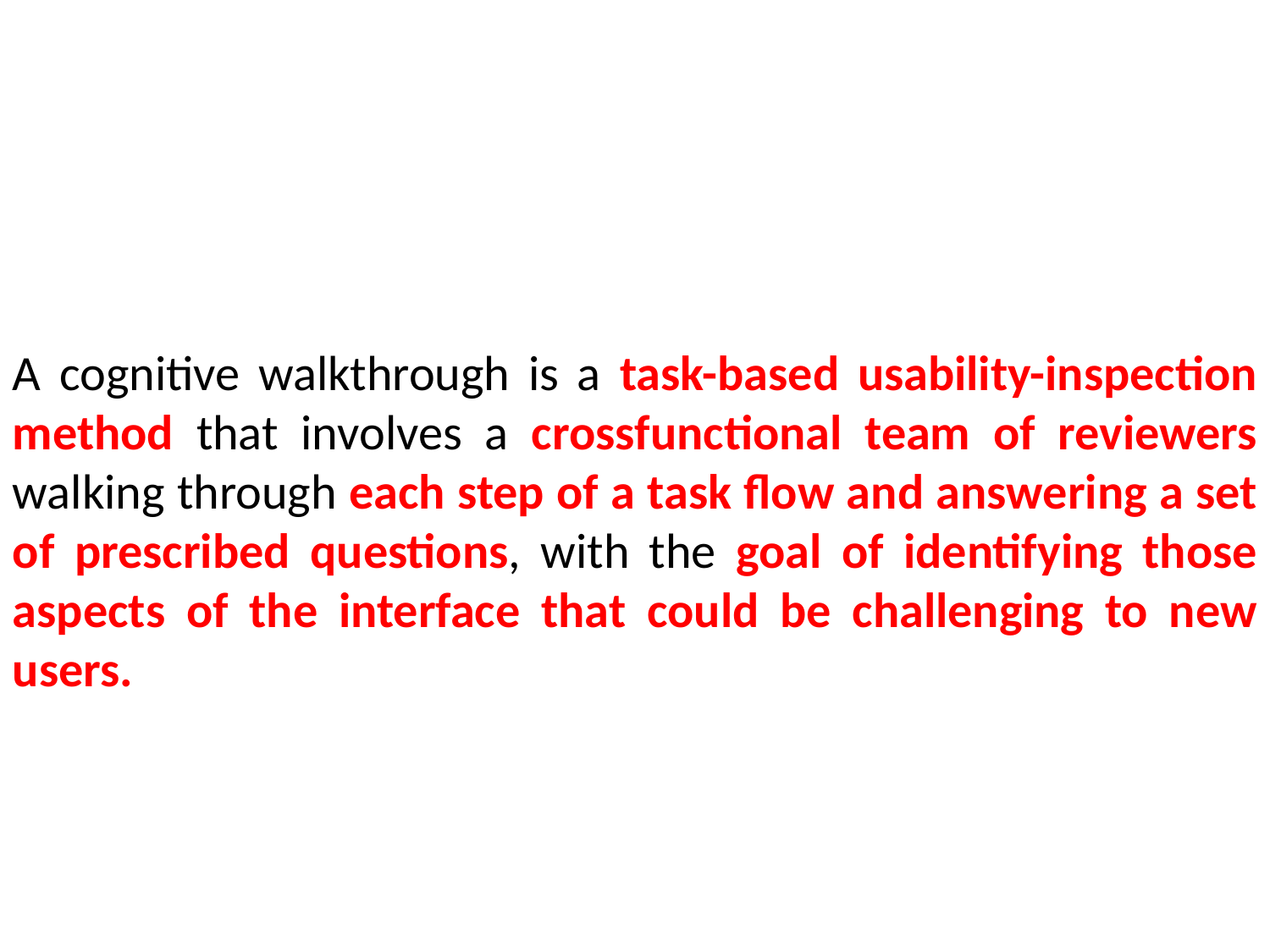

A cognitive walkthrough is a task-based usability-inspection method that involves a crossfunctional team of reviewers walking through each step of a task flow and answering a set of prescribed questions, with the goal of identifying those aspects of the interface that could be challenging to new users.